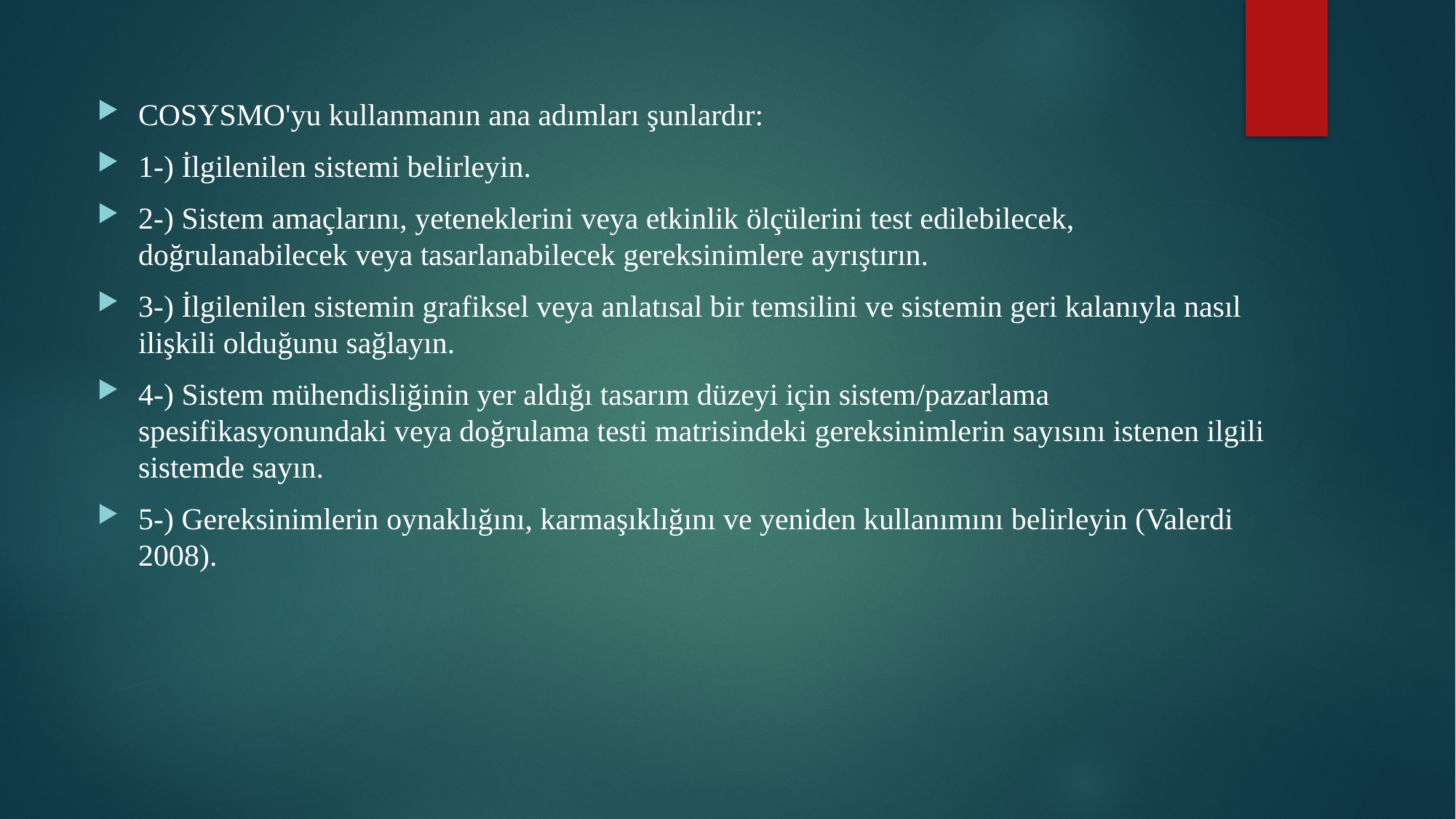

COSYSMO'yu kullanmanın ana adımları şunlardır:
1-) İlgilenilen sistemi belirleyin.
2-) Sistem amaçlarını, yeteneklerini veya etkinlik ölçülerini test edilebilecek, doğrulanabilecek veya tasarlanabilecek gereksinimlere ayrıştırın.
3-) İlgilenilen sistemin grafiksel veya anlatısal bir temsilini ve sistemin geri kalanıyla nasıl ilişkili olduğunu sağlayın.
4-) Sistem mühendisliğinin yer aldığı tasarım düzeyi için sistem/pazarlama spesifikasyonundaki veya doğrulama testi matrisindeki gereksinimlerin sayısını istenen ilgili sistemde sayın.
5-) Gereksinimlerin oynaklığını, karmaşıklığını ve yeniden kullanımını belirleyin (Valerdi 2008).